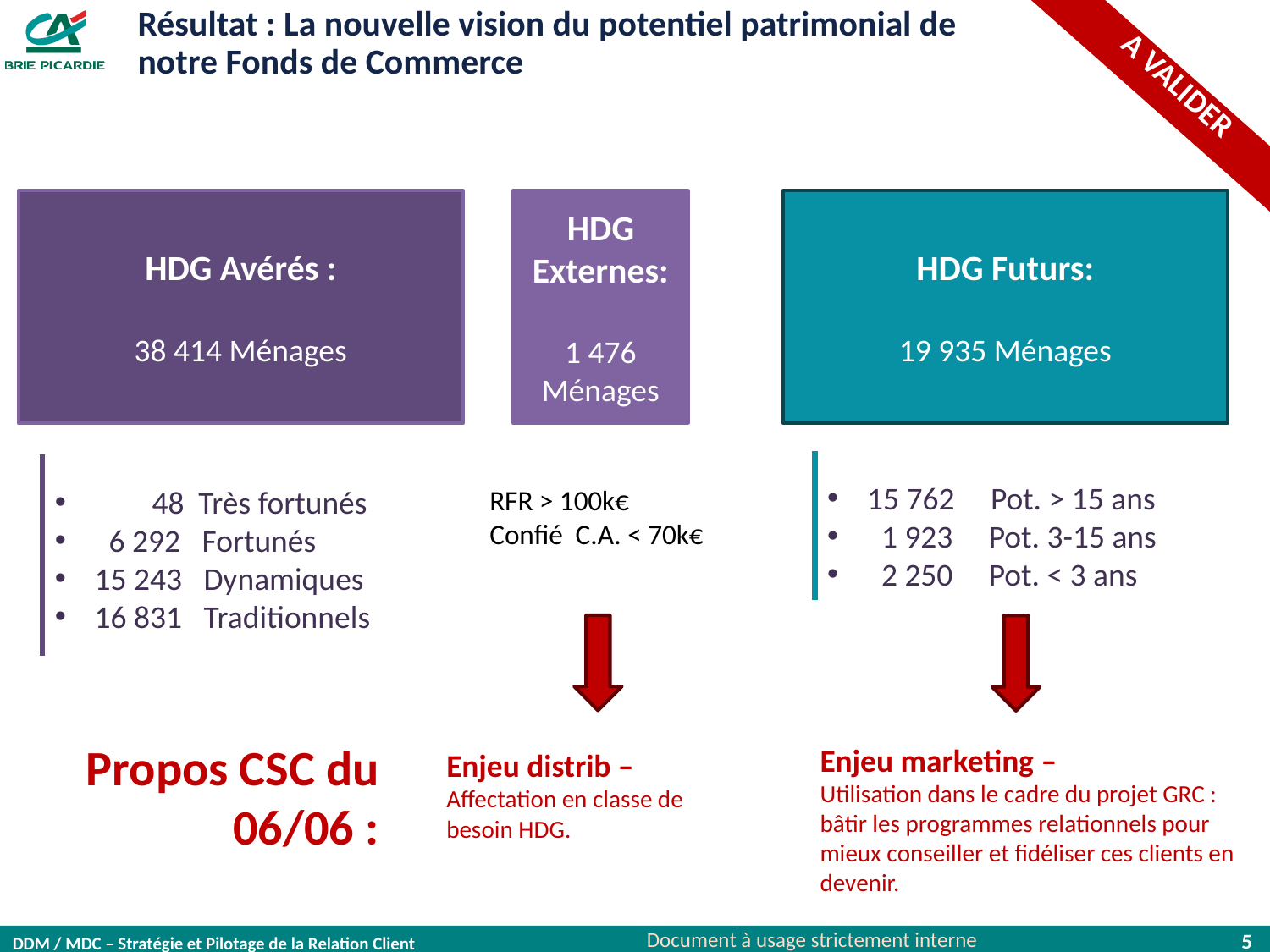

A VALIDER
Résultat : La nouvelle vision du potentiel patrimonial de notre Fonds de Commerce
HDG Avérés :
38 414 Ménages
HDG Externes:
1 476 Ménages
HDG Futurs:
19 935 Ménages
15 762     Pot. > 15 ans
  1 923     Pot. 3-15 ans
  2 250     Pot. < 3 ans
        48  Très fortunés
  6 292   Fortunés
15 243   Dynamiques
16 831   Traditionnels
RFR > 100k€
Confié  C.A. < 70k€

Propos CSC du 06/06 :
Enjeu marketing –
Utilisation dans le cadre du projet GRC : bâtir les programmes relationnels pour mieux conseiller et fidéliser ces clients en devenir.
Enjeu distrib –
Affectation en classe de besoin HDG.
5